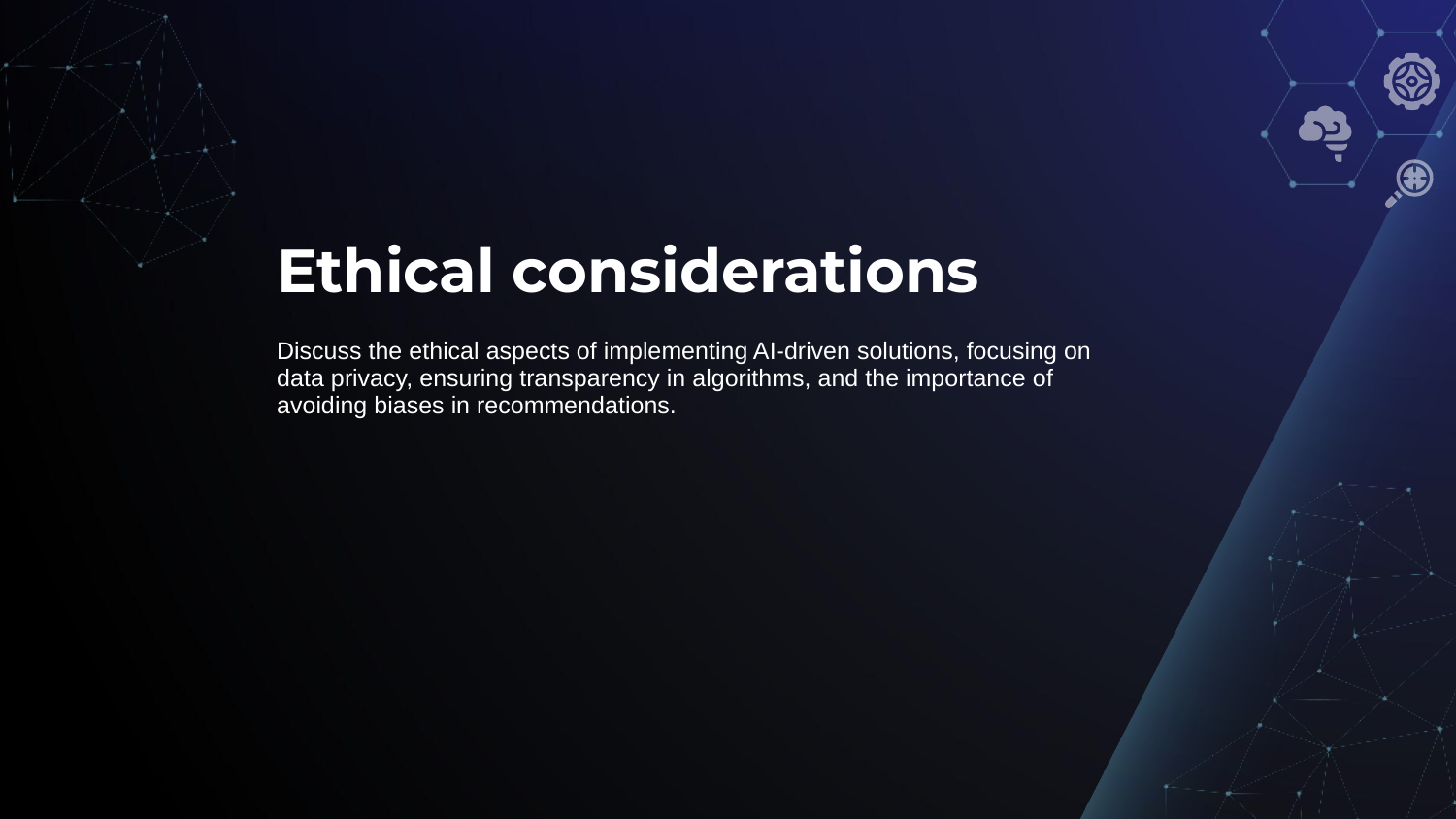

# Ethical considerations
Discuss the ethical aspects of implementing AI-driven solutions, focusing on data privacy, ensuring transparency in algorithms, and the importance of avoiding biases in recommendations.